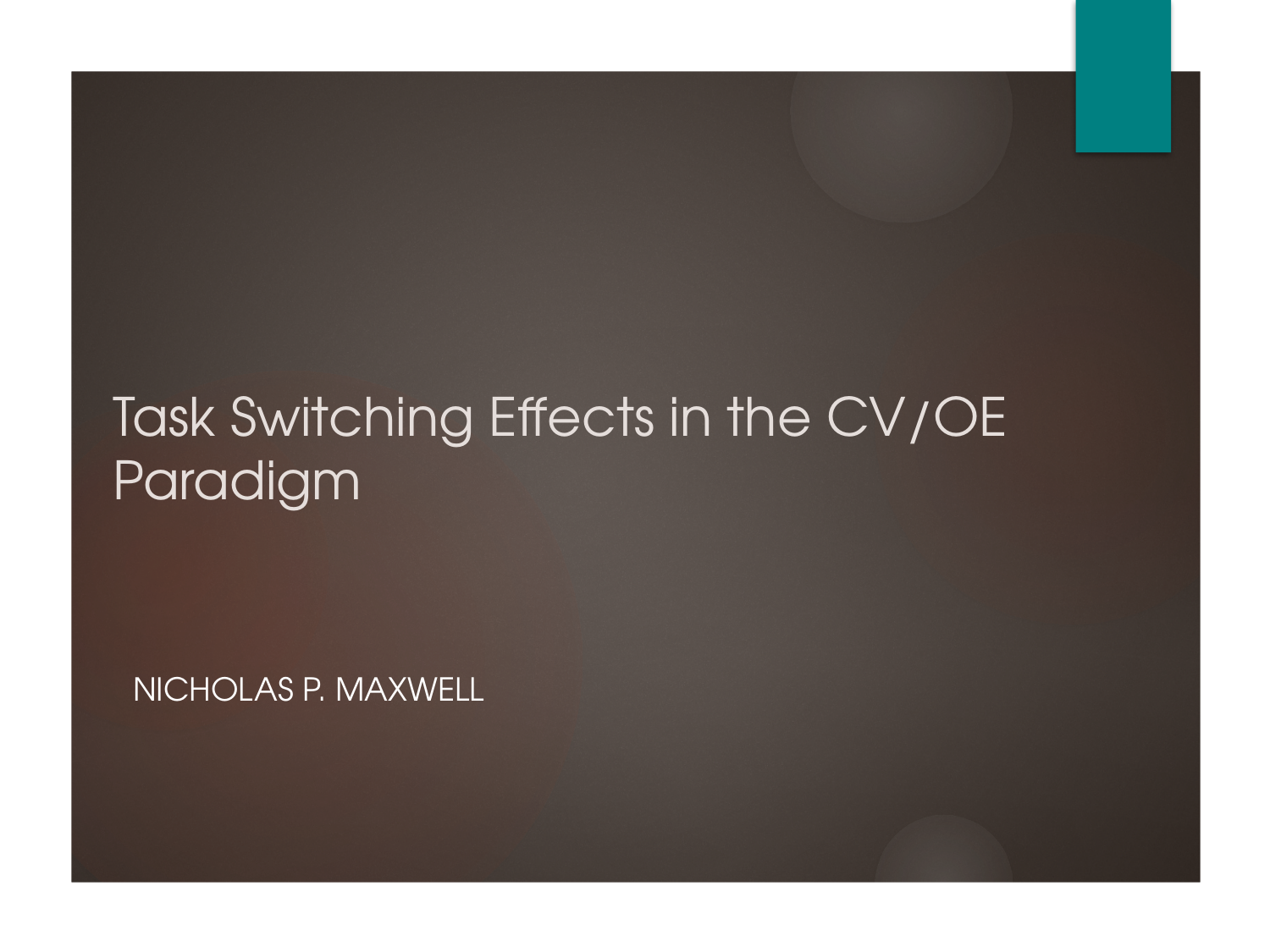

# Task Switching Effects in the CV/OE Paradigm
Nicholas P. Maxwell